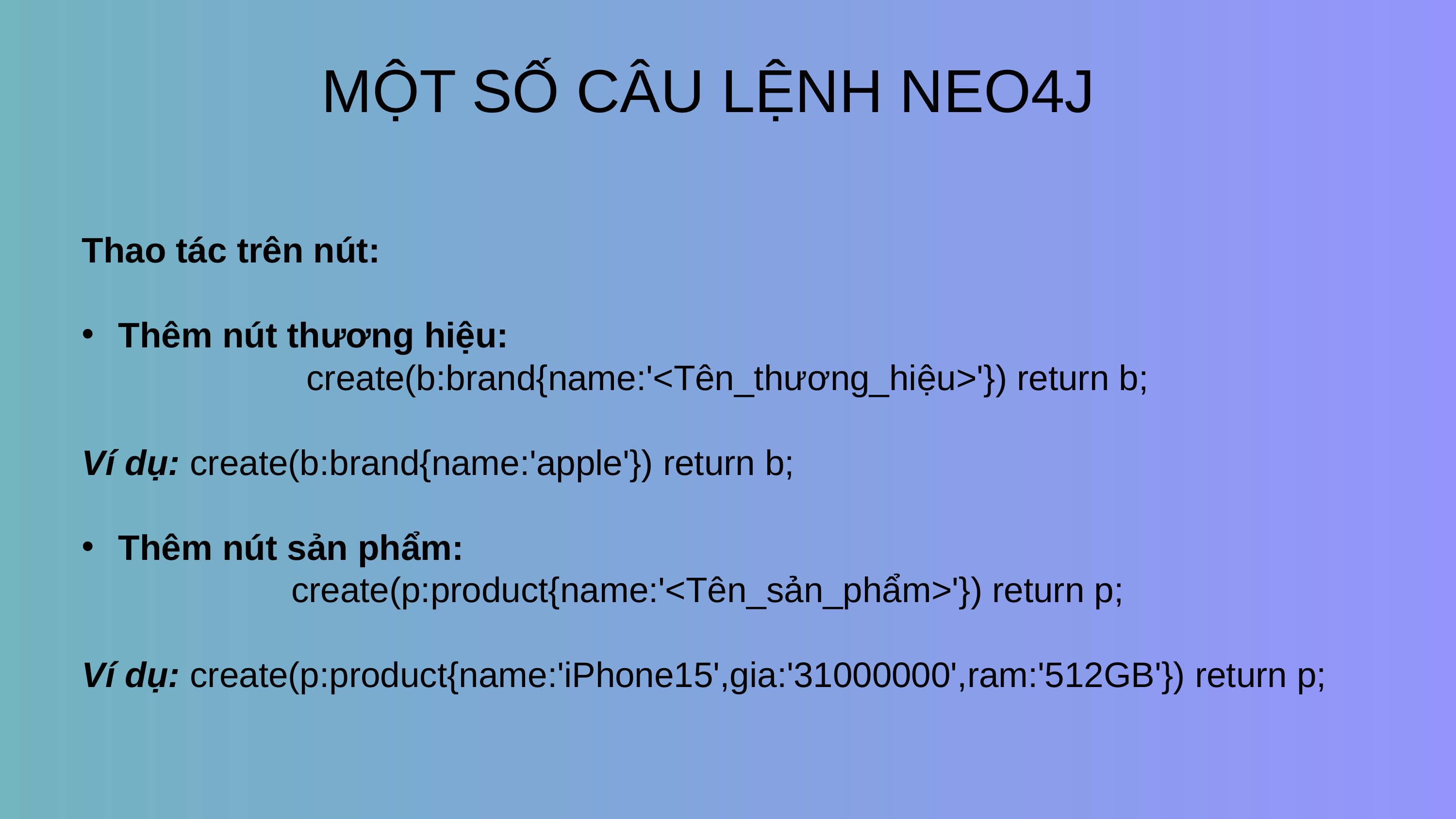

MỘT SỐ CÂU LỆNH NEO4J
Thao tác trên nút:

Thêm nút thương hiệu:
create(b:brand{name:'<Tên_thương_hiệu>'}) return b;

Ví dụ: create(b:brand{name:'apple'}) return b;

Thêm nút sản phẩm:
create(p:product{name:'<Tên_sản_phẩm>'}) return p;

Ví dụ: create(p:product{name:'iPhone15',gia:'31000000',ram:'512GB'}) return p;